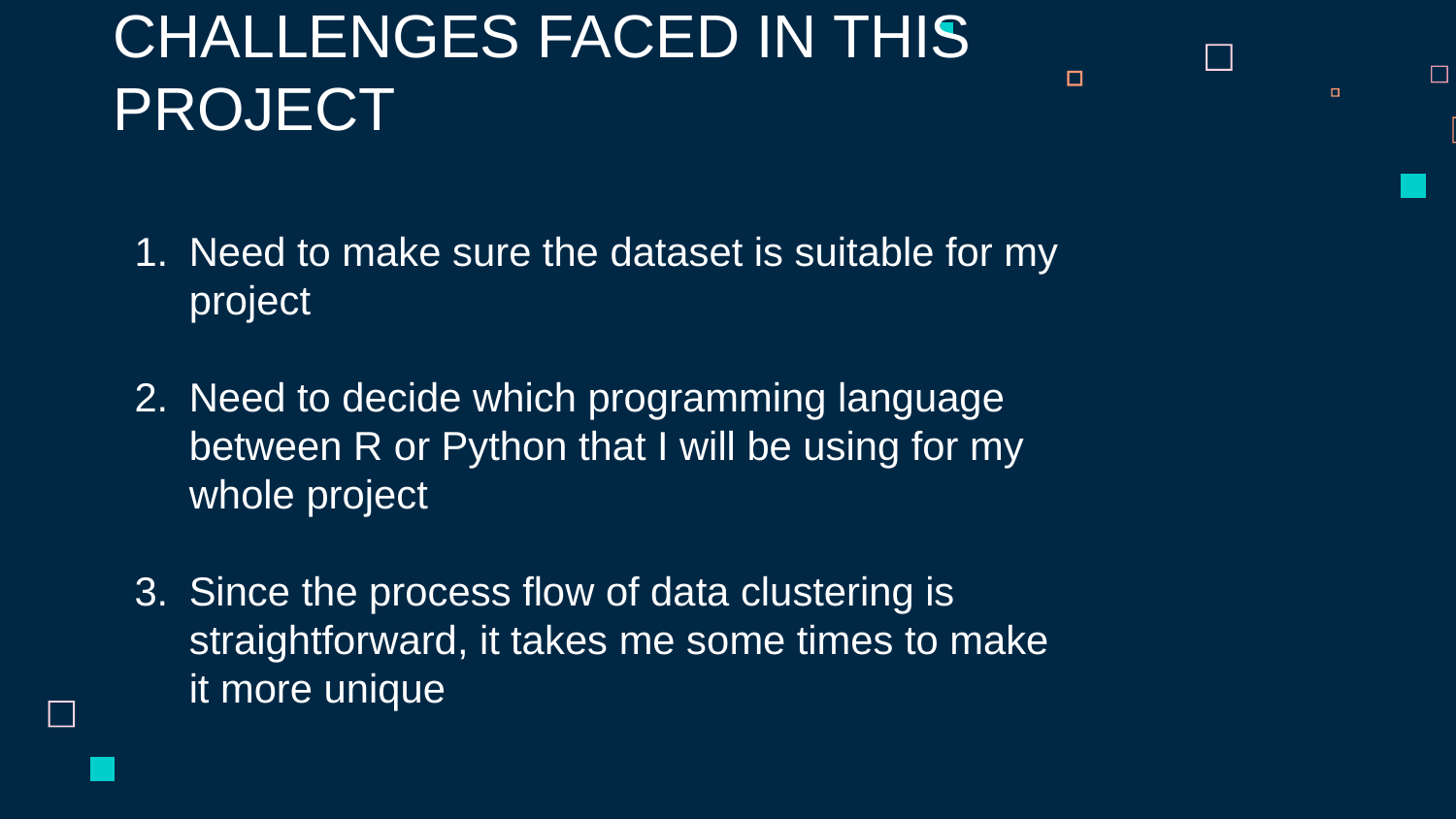

# CHALLENGES FACED IN THIS PROJECT
Need to make sure the dataset is suitable for my project
Need to decide which programming language between R or Python that I will be using for my whole project
Since the process flow of data clustering is straightforward, it takes me some times to make it more unique